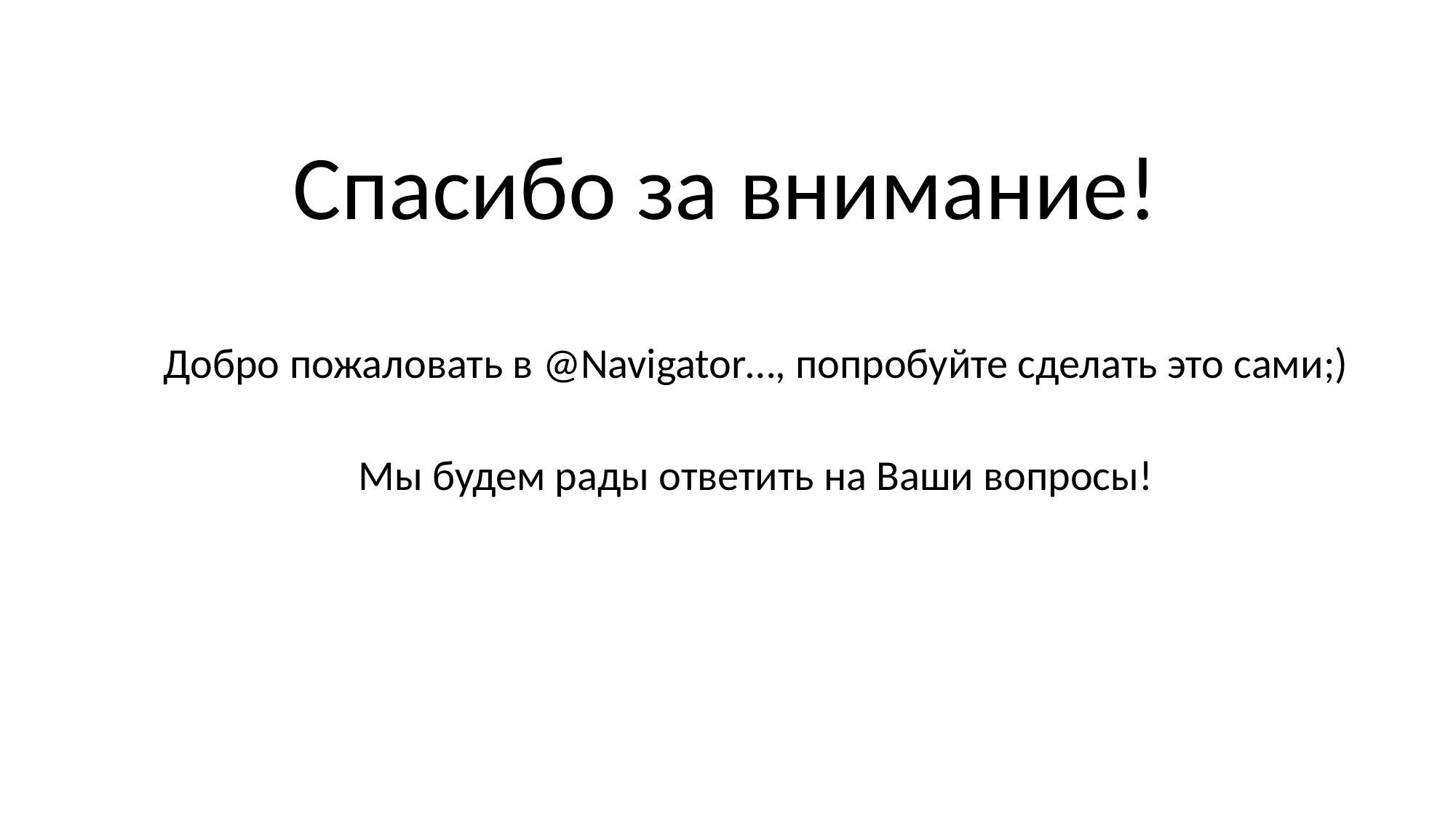

# Спасибо за внимание!
Добро пожаловать в @Navigator…, попробуйте сделать это сами;)
Мы будем рады ответить на Ваши вопросы!